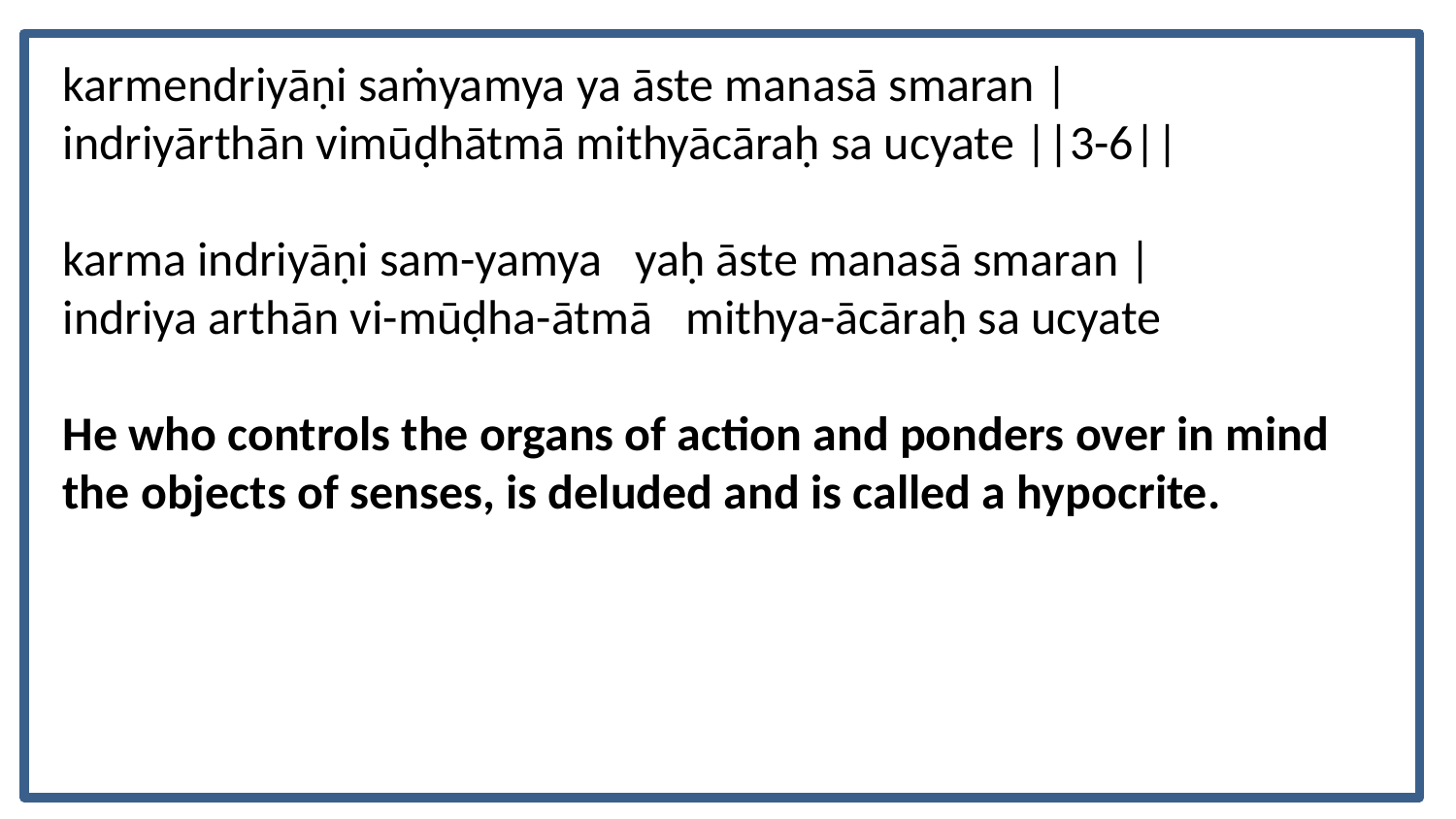

karmendriyāṇi saṁyamya ya āste manasā smaran |
indriyārthān vimūḍhātmā mithyācāraḥ sa ucyate ||3-6||

karma indriyāṇi sam-yamya   yaḥ āste manasā smaran |
indriya arthān vi-mūḍha-ātmā   mithya-ācāraḥ sa ucyate

He who controls the organs of action and ponders over in mind the objects of senses, is deluded and is called a hypocrite.